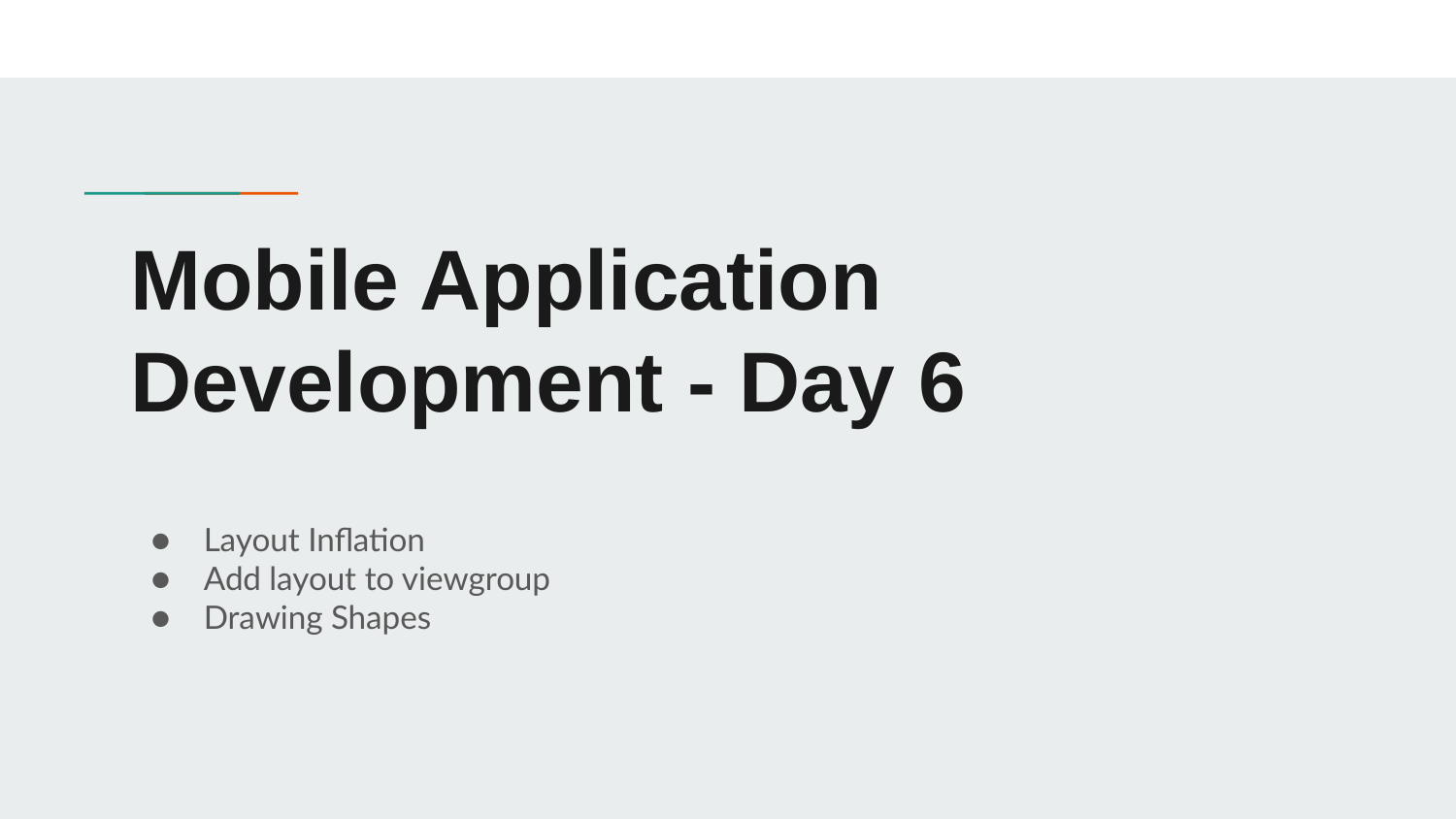

# Mobile Application Development - Day 6
Layout Inflation
Add layout to viewgroup
Drawing Shapes